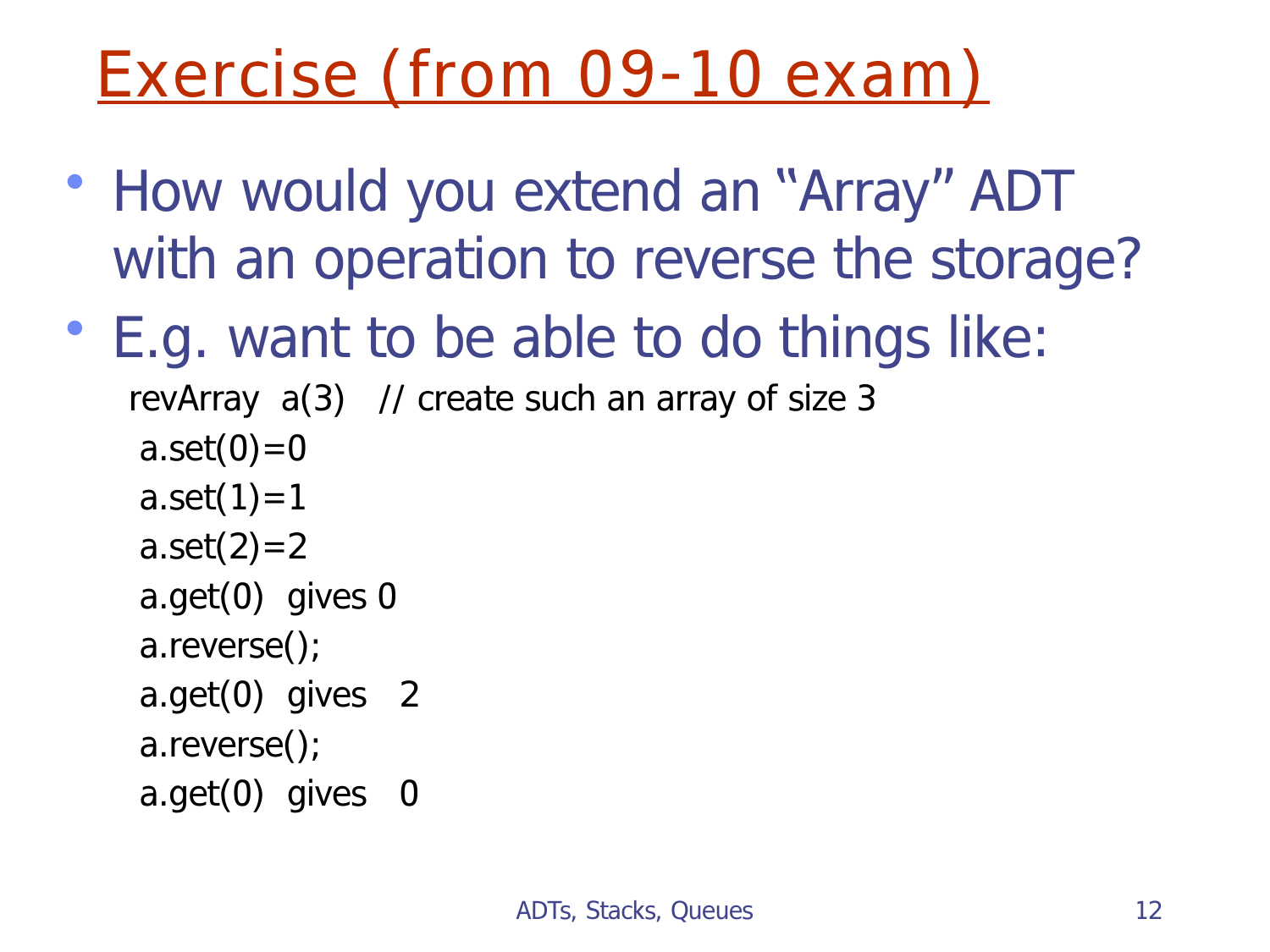

# Exercise (from 09-10 exam)
How would you extend an “Array” ADT with an operation to reverse the storage?
E.g. want to be able to do things like:
revArray  a(3)   // create such an array of size 3
 a.set(0)=0
 a.set(1)=1
 a.set(2)=2
 a.get(0)  gives 0
 a.reverse();
 a.get(0)  gives   2
 a.reverse();
 a.get(0)  gives   0

ADTs, Stacks, Queues
12